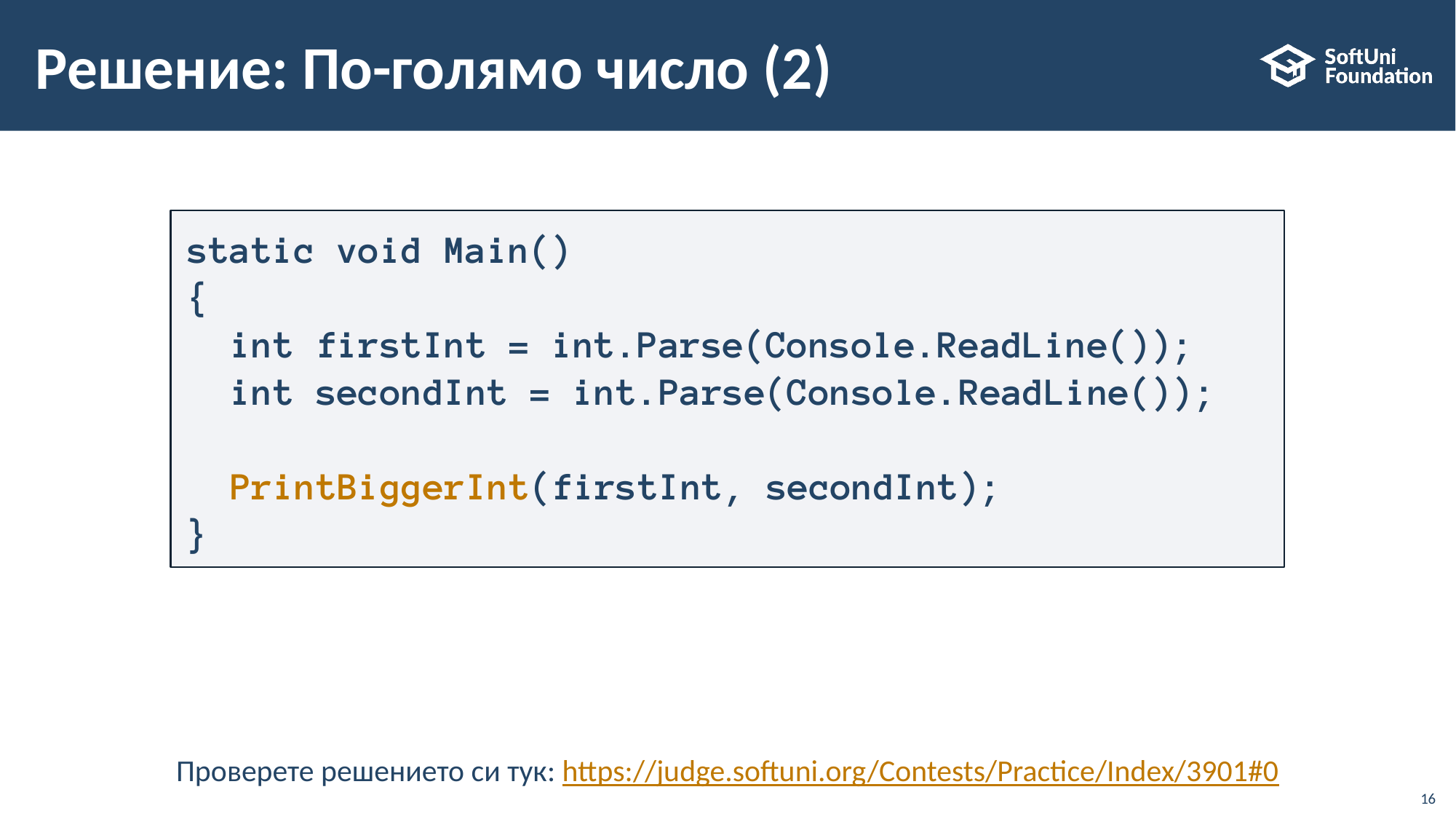

# Решение: По-голямо число (2)
static void Main()
{
	int firstInt = int.Parse(Console.ReadLine());
	int secondInt = int.Parse(Console.ReadLine());

	PrintBiggerInt(firstInt, secondInt);
}
Проверете решението си тук: https://judge.softuni.org/Contests/Practice/Index/3901#0
16